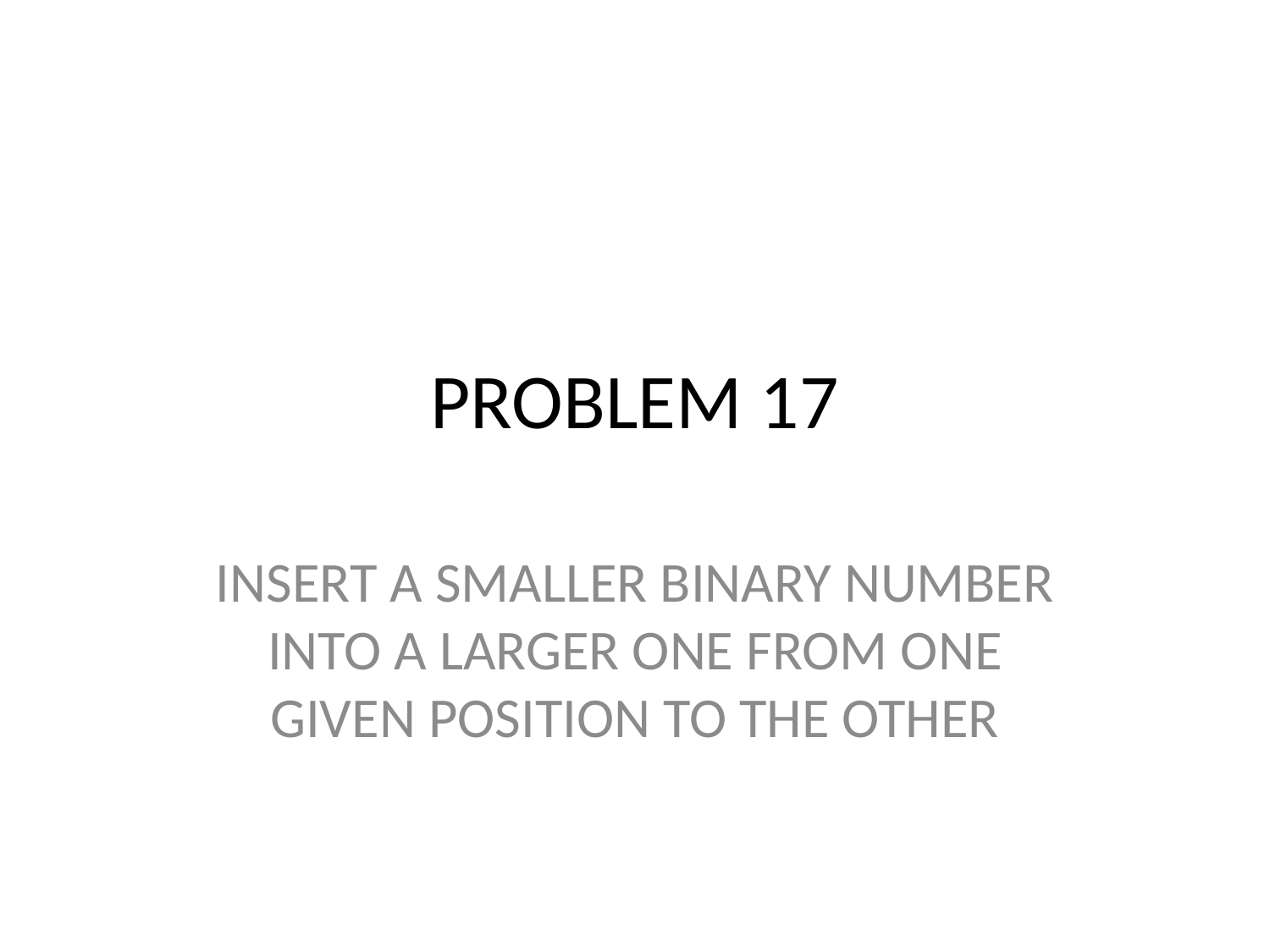

# PROBLEM 17
INSERT A SMALLER BINARY NUMBER INTO A LARGER ONE FROM ONE GIVEN POSITION TO THE OTHER